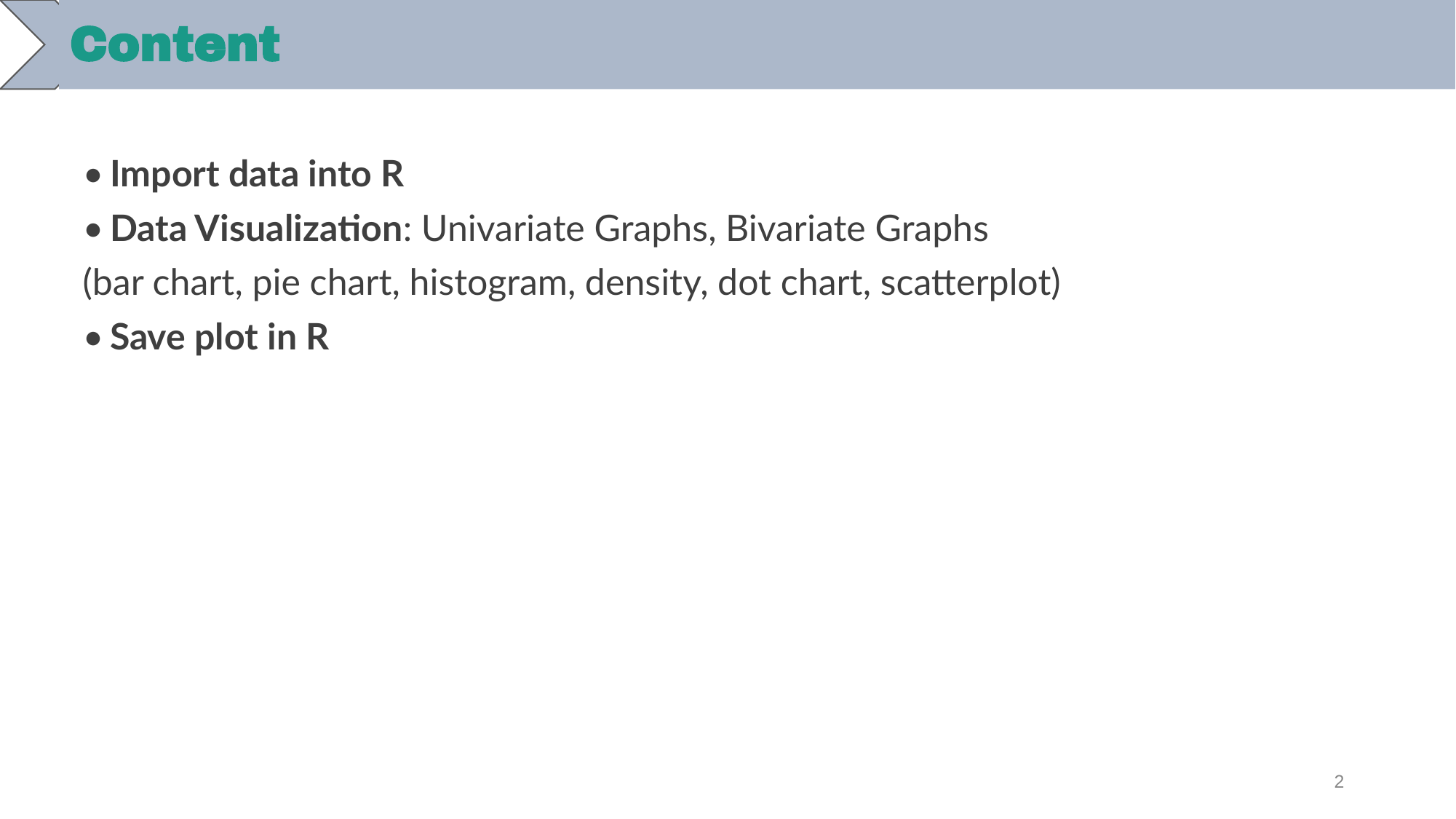

Content
Import data into R
Data Visualization: Univariate Graphs, Bivariate Graphs
(bar chart, pie chart, histogram, density, dot chart, scatterplot)
Save plot in R
2